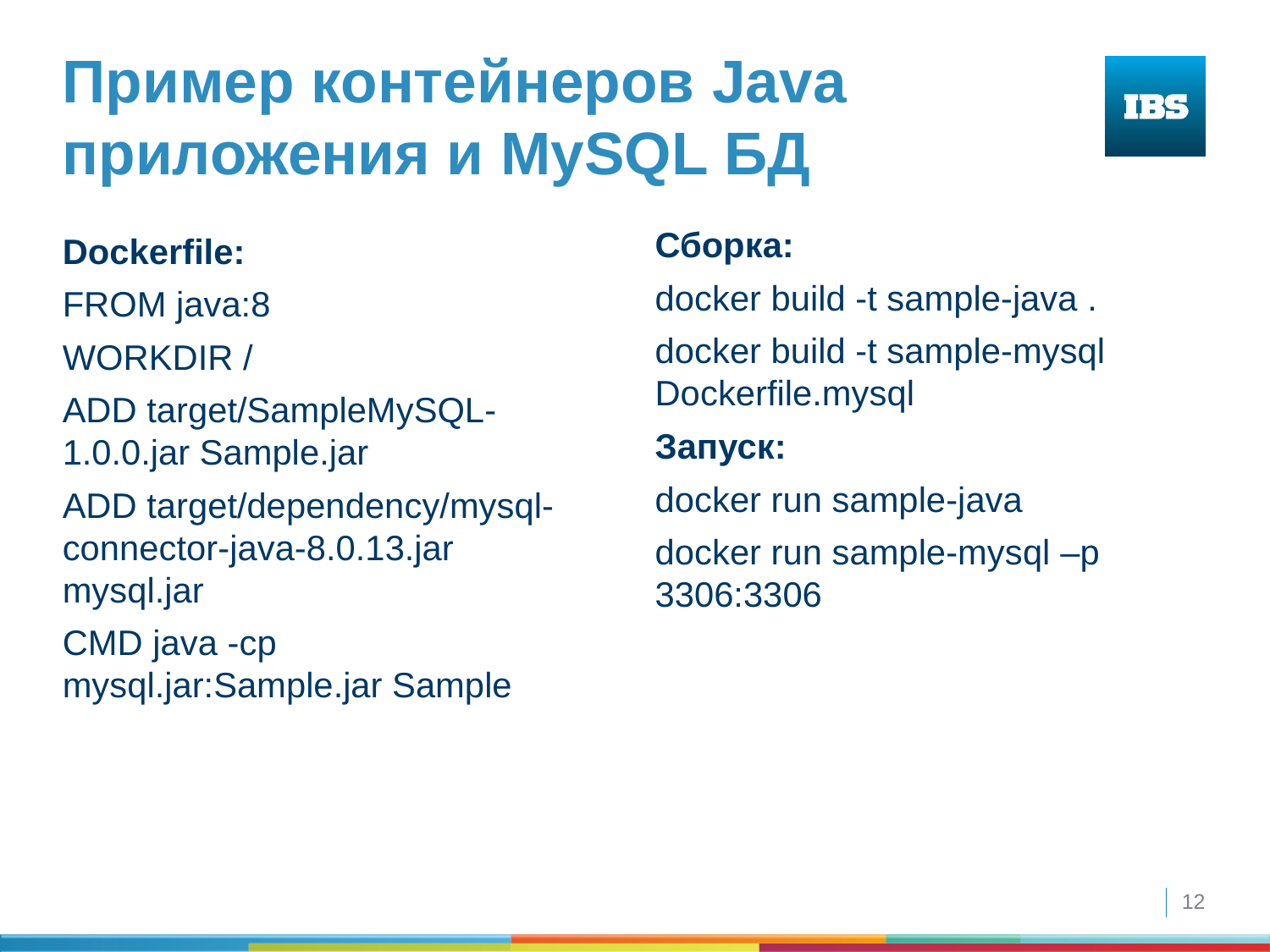

# Пример контейнеров Java приложения и MySQL БД
Сборка:
docker build -t sample-java .
docker build -t sample-mysql Dockerfile.mysql
Запуск:
docker run sample-java
docker run sample-mysql –p 3306:3306
Dockerfile:
FROM java:8
WORKDIR /
ADD target/SampleMySQL-1.0.0.jar Sample.jar
ADD target/dependency/mysql-connector-java-8.0.13.jar mysql.jar
CMD java -cp mysql.jar:Sample.jar Sample